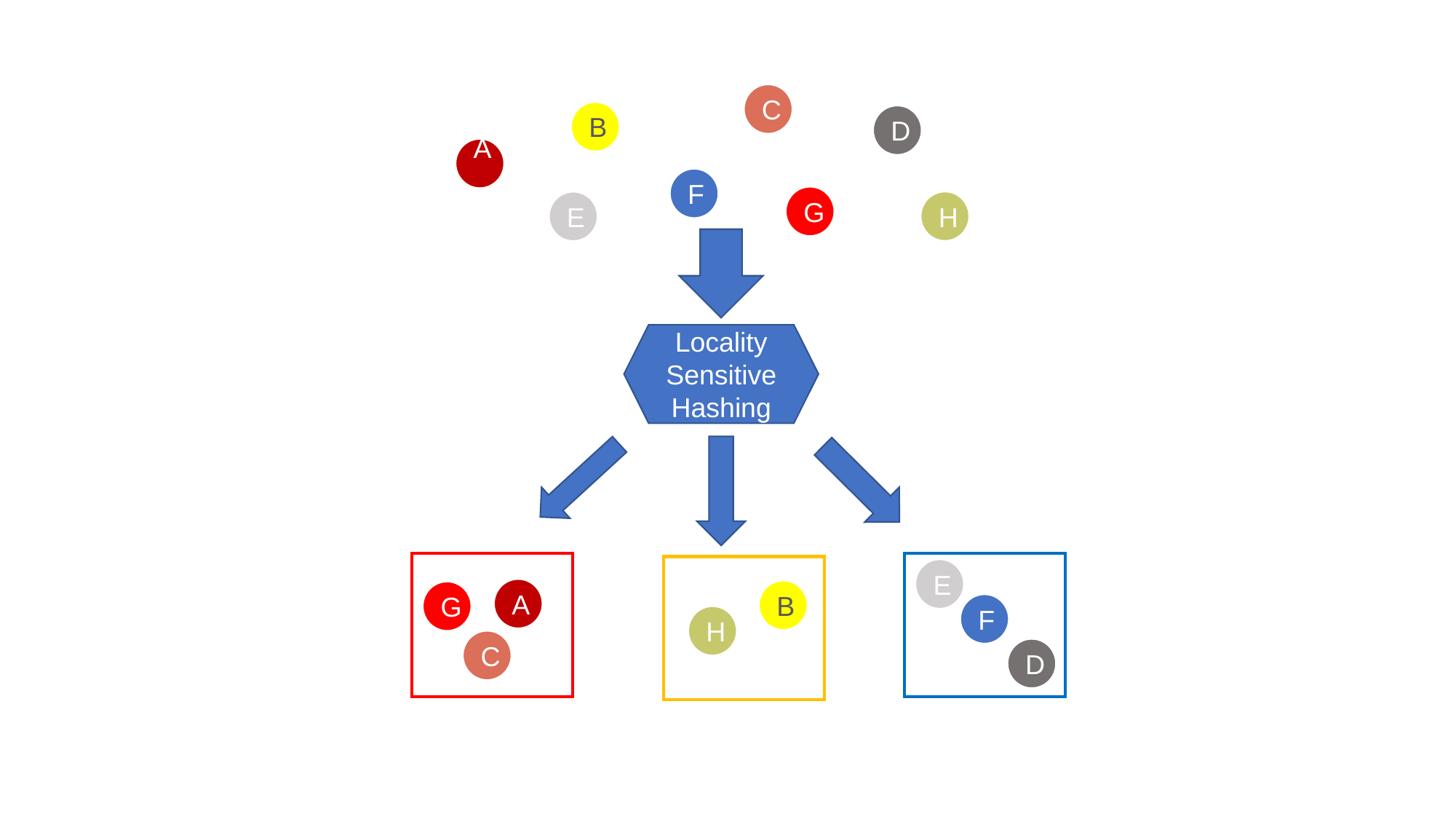

C
B
D
A
F
G
H
E

Locality Sensitive
Hashing

E
A
B
G
F
H
C
D